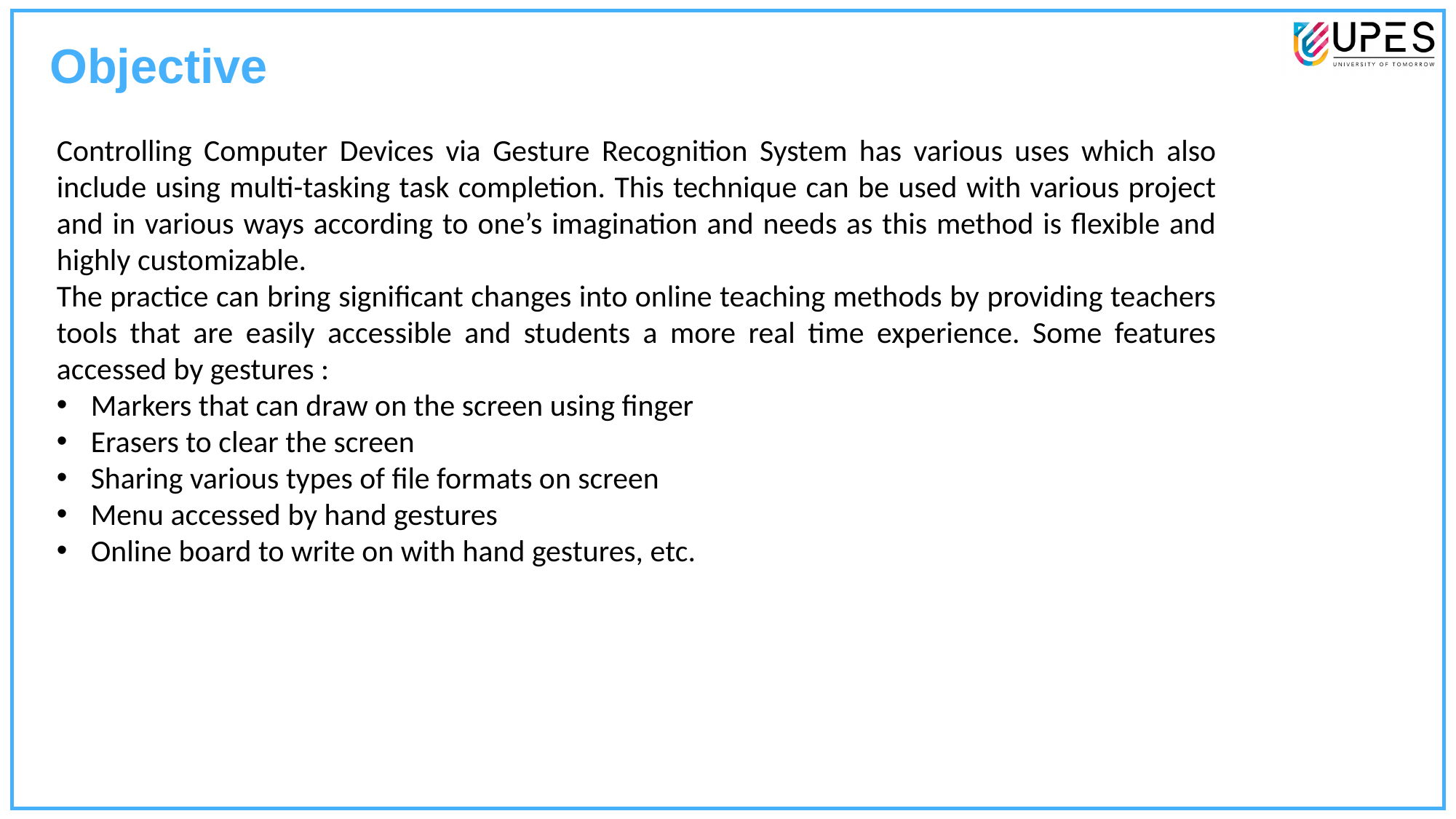

Objective
Controlling Computer Devices via Gesture Recognition System has various uses which also include using multi-tasking task completion. This technique can be used with various project and in various ways according to one’s imagination and needs as this method is flexible and highly customizable.
The practice can bring significant changes into online teaching methods by providing teachers tools that are easily accessible and students a more real time experience. Some features accessed by gestures :
Markers that can draw on the screen using finger
Erasers to clear the screen
Sharing various types of file formats on screen
Menu accessed by hand gestures
Online board to write on with hand gestures, etc.